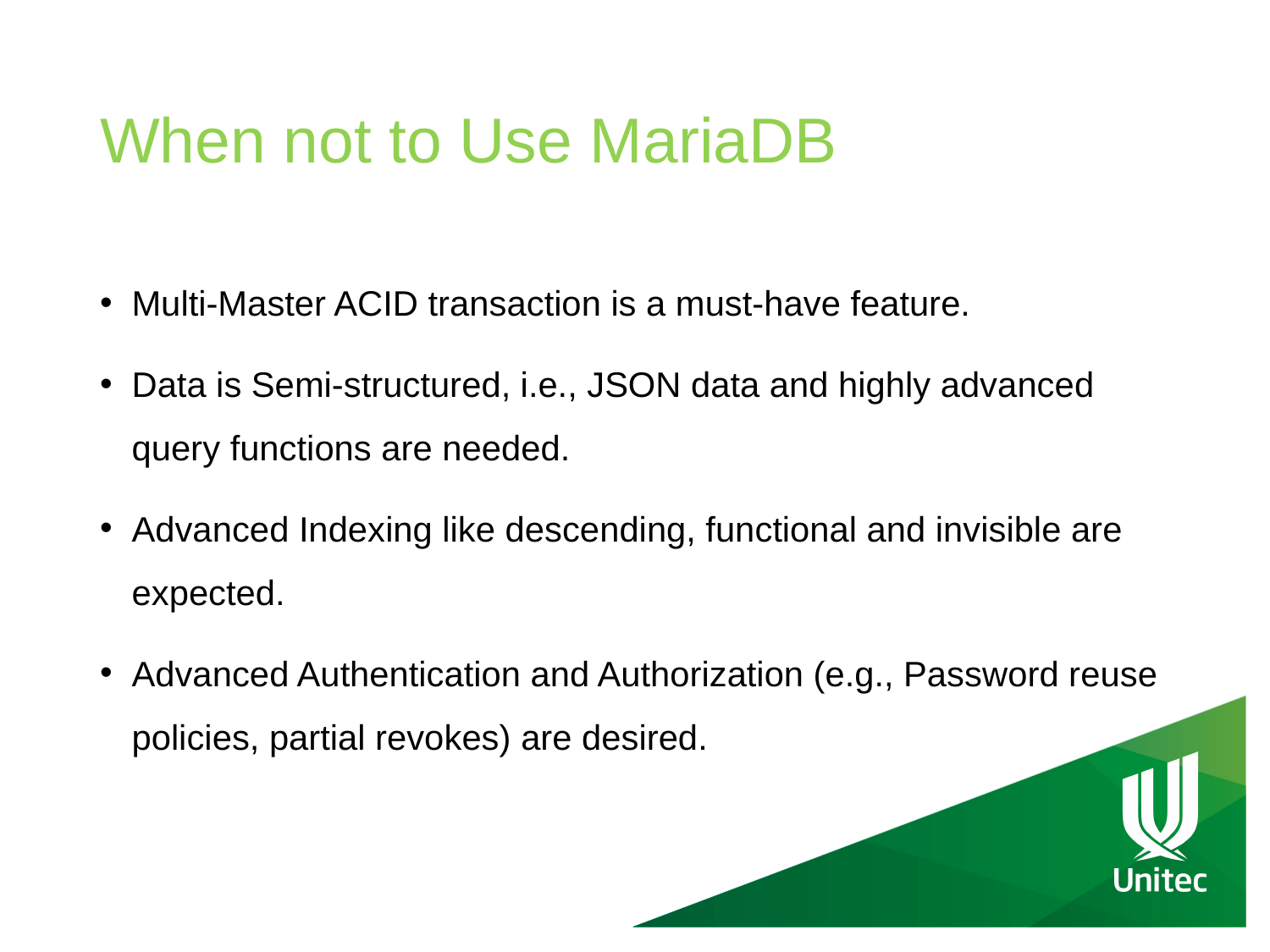

# When not to Use MariaDB
Multi-Master ACID transaction is a must-have feature.
Data is Semi-structured, i.e., JSON data and highly advanced query functions are needed.
Advanced Indexing like descending, functional and invisible are expected.
Advanced Authentication and Authorization (e.g., Password reuse policies, partial revokes) are desired.